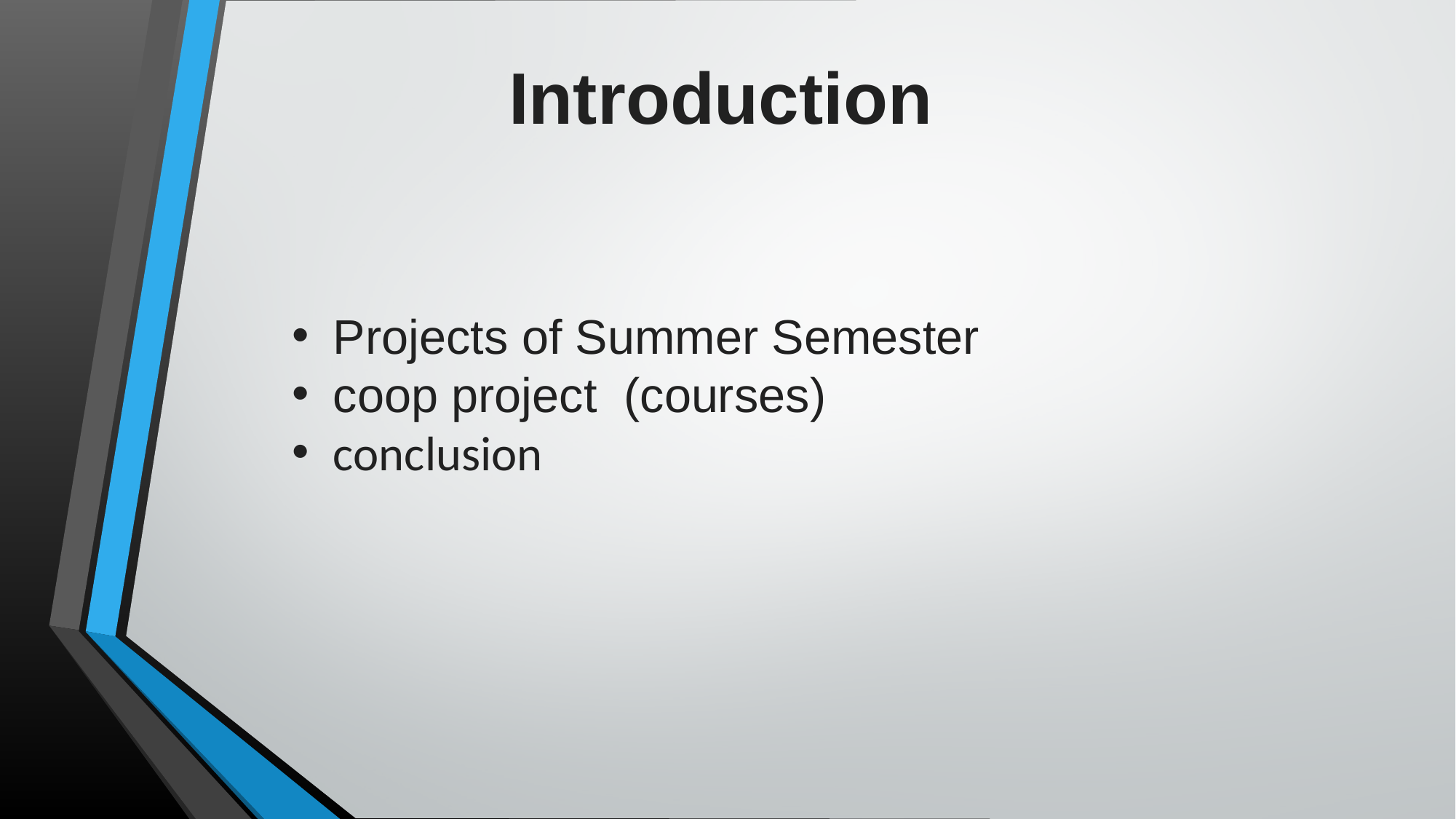

Introduction
Projects of Summer Semester
coop project  (courses)
conclusion